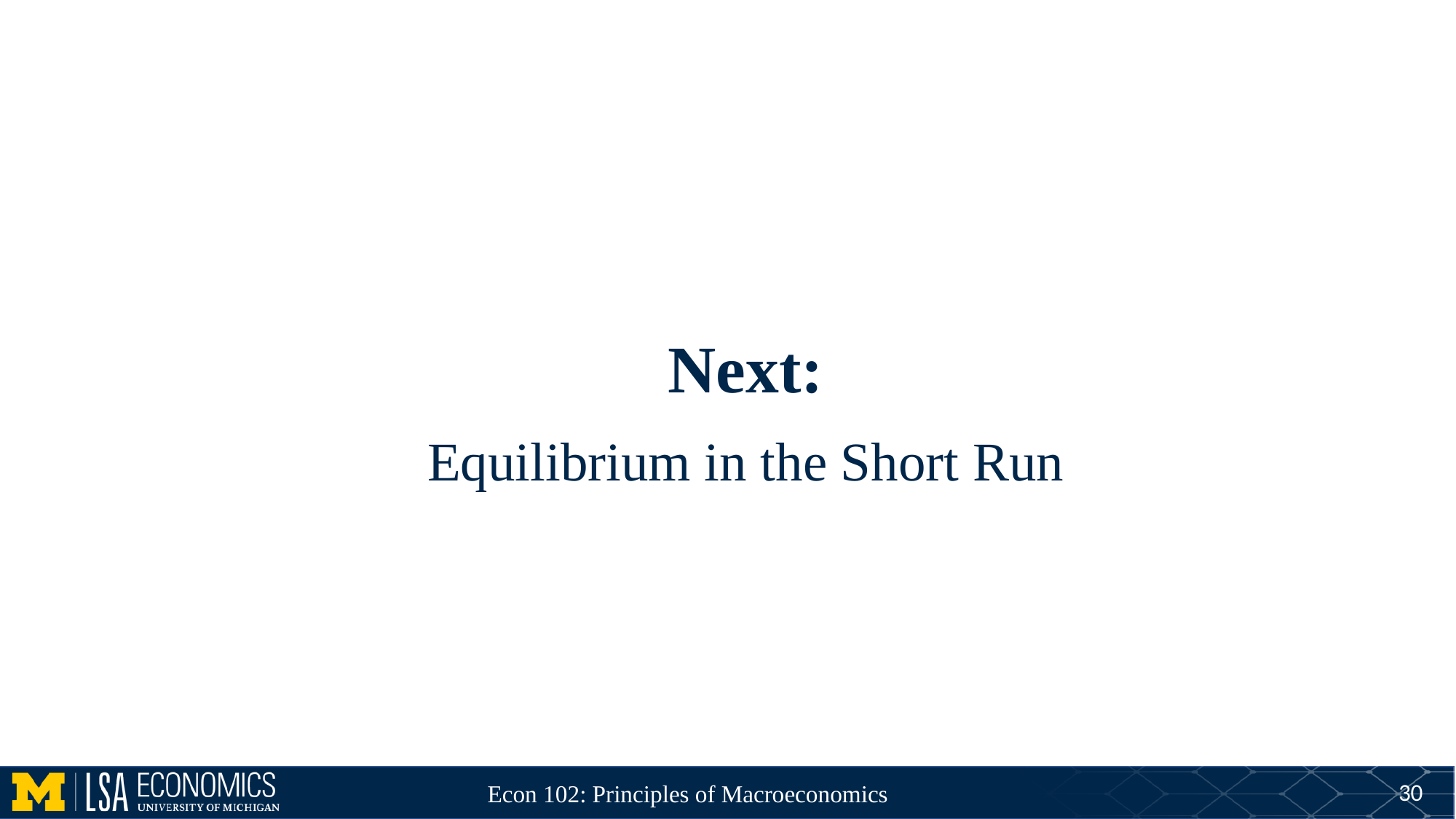

Next:
Equilibrium in the Short Run
30
Econ 102: Principles of Macroeconomics